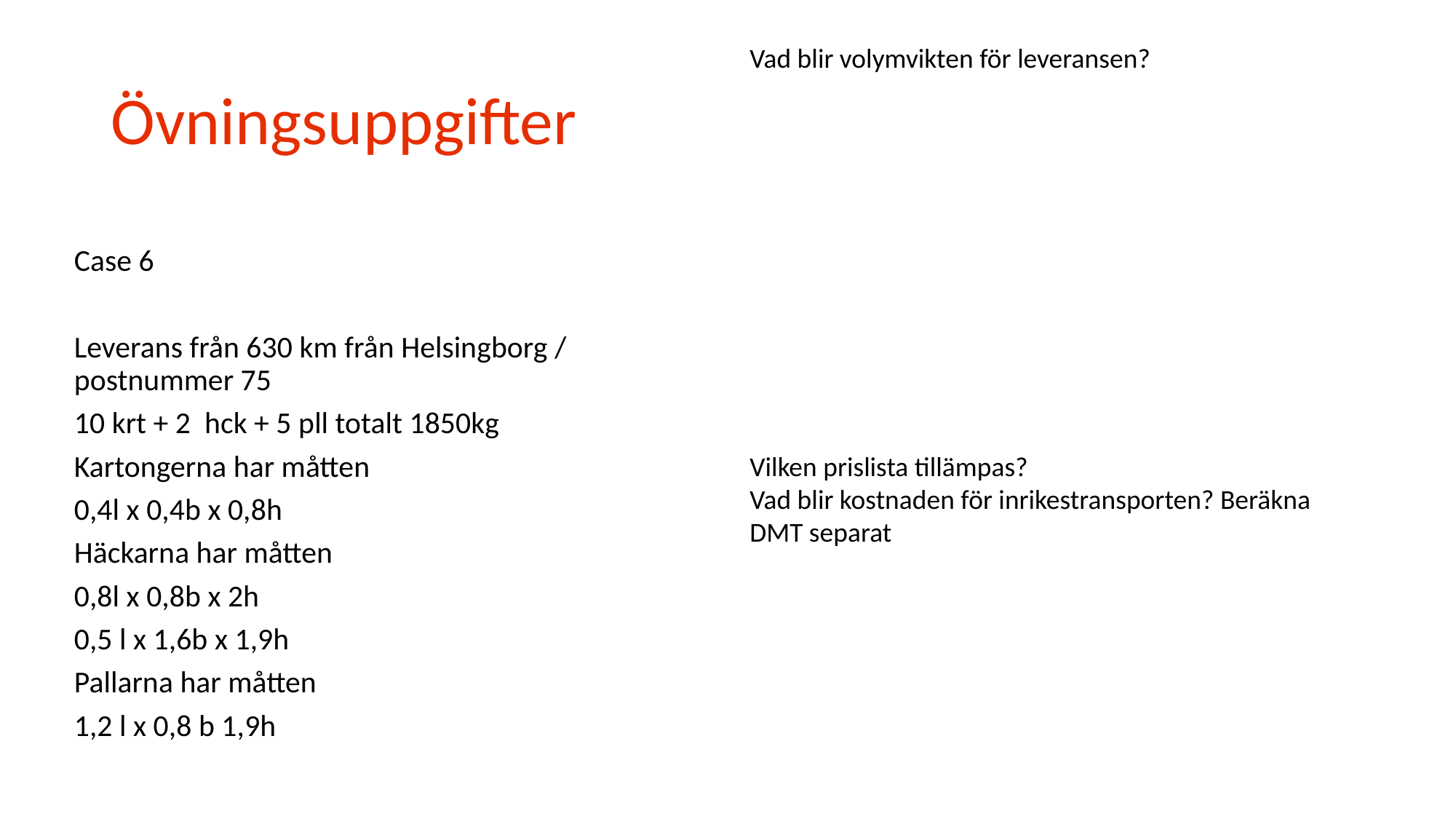

Vad blir volymvikten för leveransen?
# Övningsuppgifter
Case 6

Leverans från 630 km från Helsingborg / postnummer 75
10 krt + 2  hck + 5 pll totalt 1850kg
Kartongerna har måtten
0,4l x 0,4b x 0,8h
Häckarna har måtten
0,8l x 0,8b x 2h
0,5 l x 1,6b x 1,9h
Pallarna har måtten
1,2 l x 0,8 b 1,9h

Vilken prislista tillämpas?
Vad blir kostnaden för inrikestransporten? Beräkna DMT separat